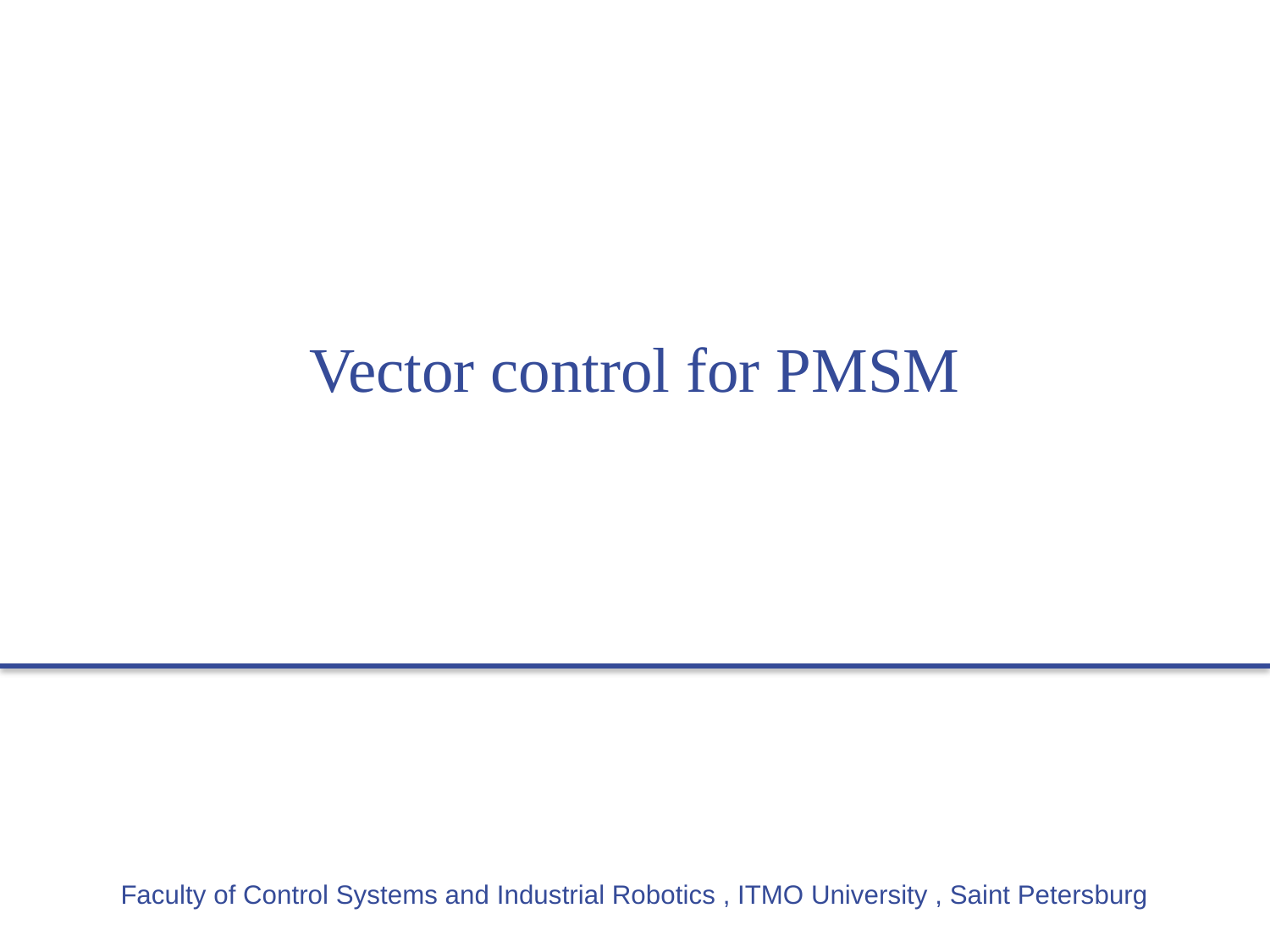

# Vector control for PMSM
Faculty of Control Systems and Industrial Robotics , ITMO University , Saint Petersburg